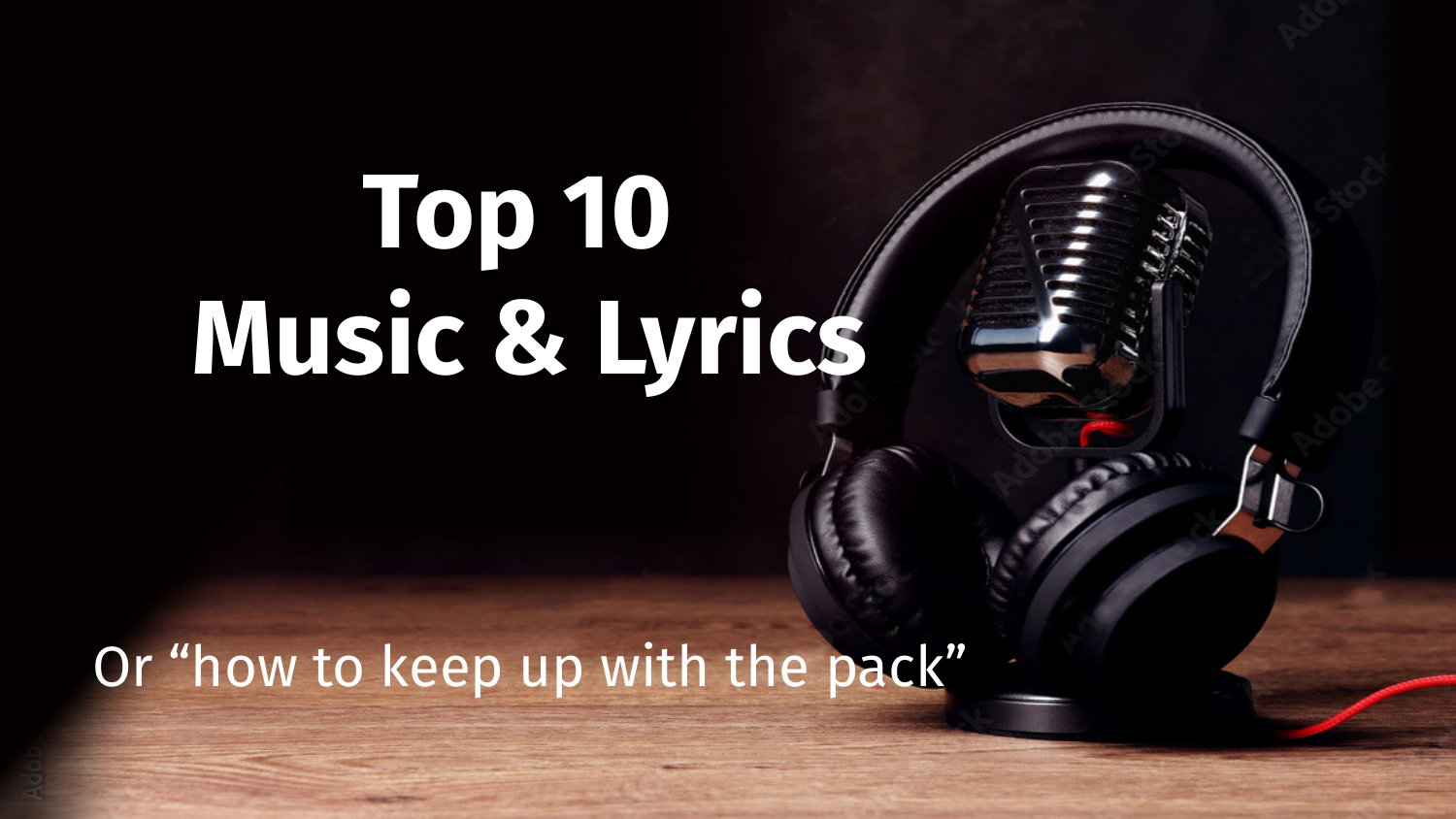

# Top 10 Music & Lyrics
Or “how to keep up with the pack”